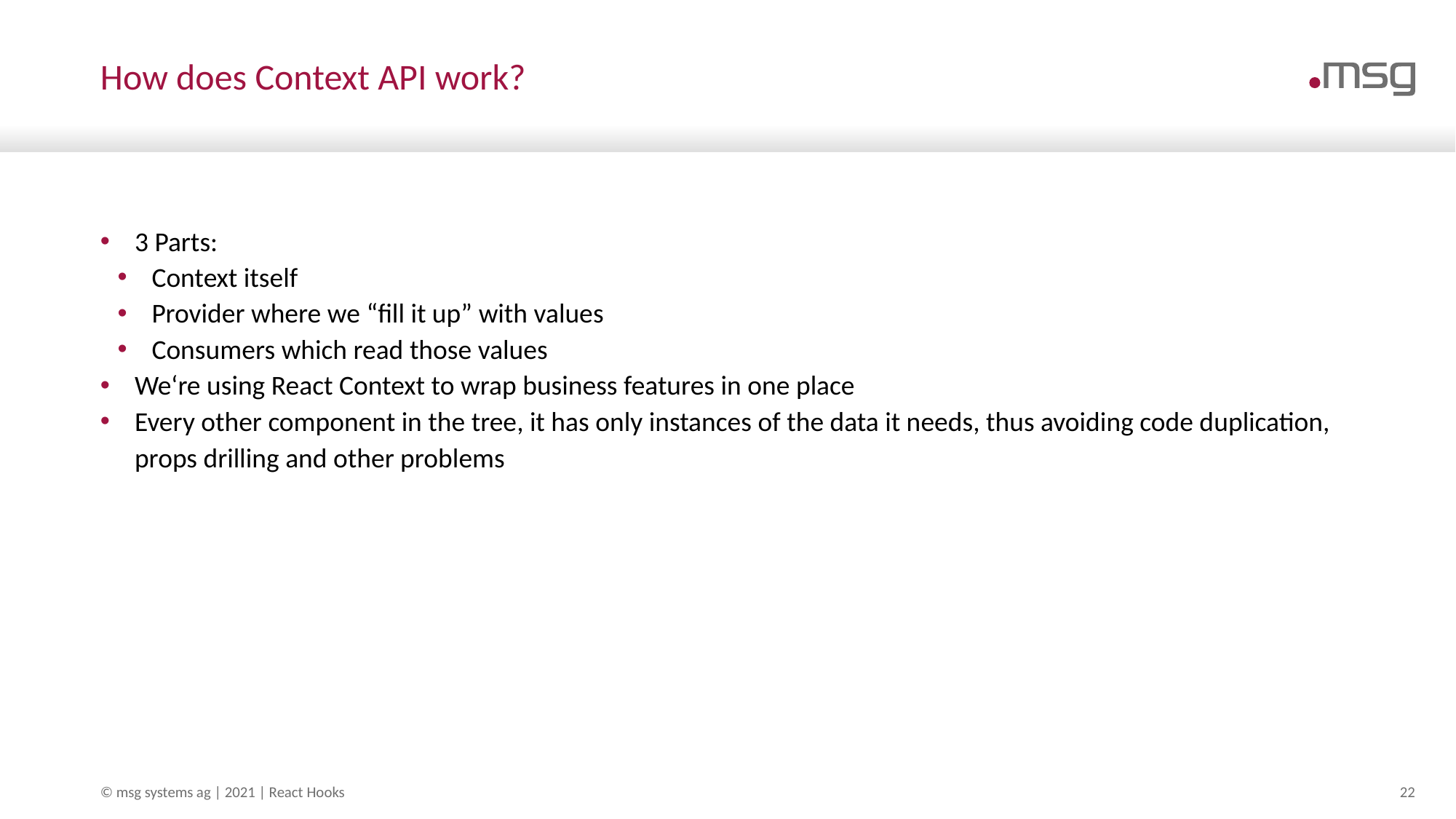

# How does Context API work?
3 Parts:
Context itself
Provider where we “fill it up” with values
Consumers which read those values
We‘re using React Context to wrap business features in one place
Every other component in the tree, it has only instances of the data it needs, thus avoiding code duplication, props drilling and other problems
© msg systems ag | 2021 | React Hooks
22